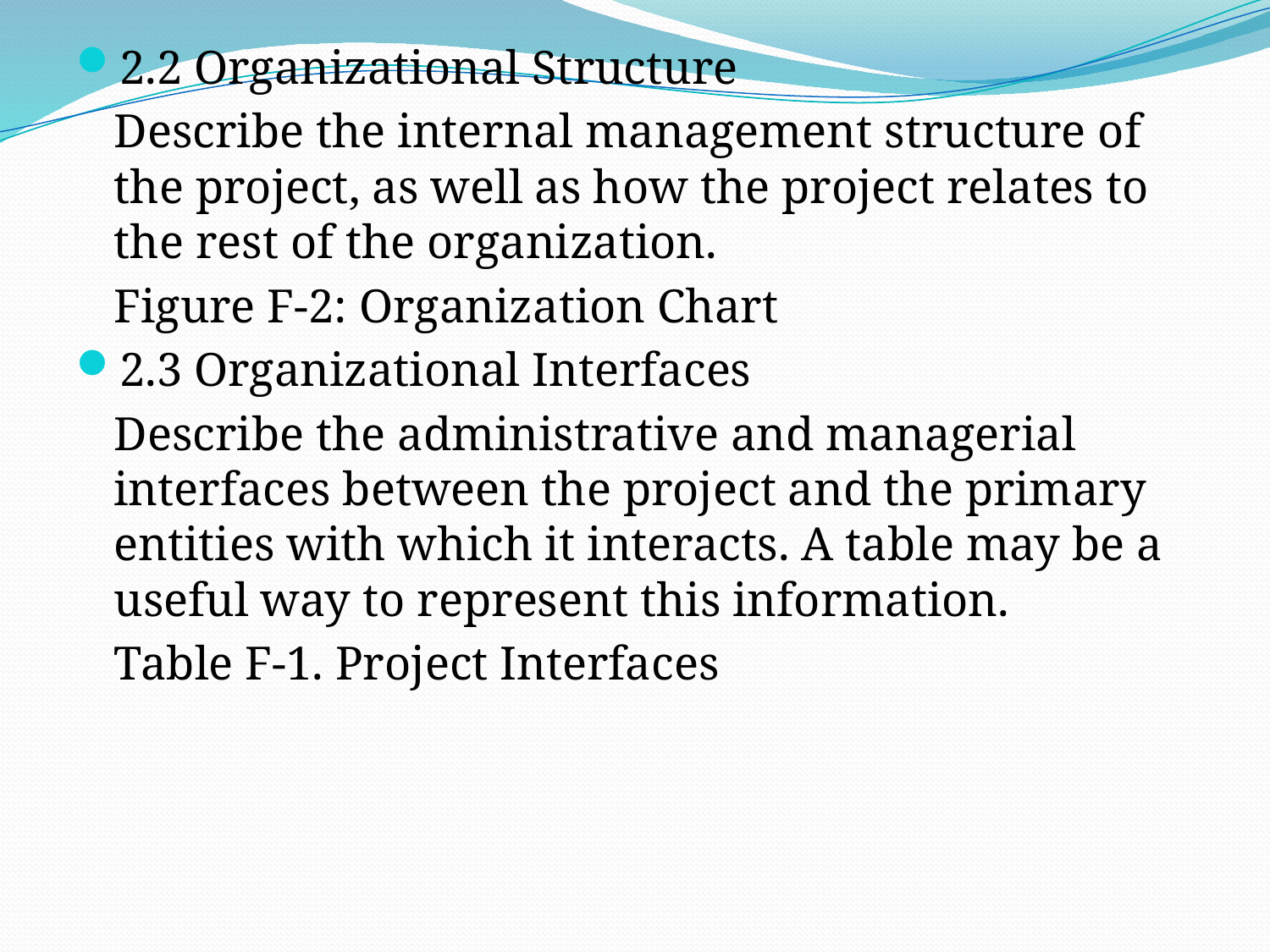

2.2 Organizational Structure
	Describe the internal management structure of the project, as well as how the project relates to the rest of the organization.
	Figure F-2: Organization Chart
2.3 Organizational Interfaces
	Describe the administrative and managerial interfaces between the project and the primary entities with which it interacts. A table may be a useful way to represent this information.
	Table F-1. Project Interfaces